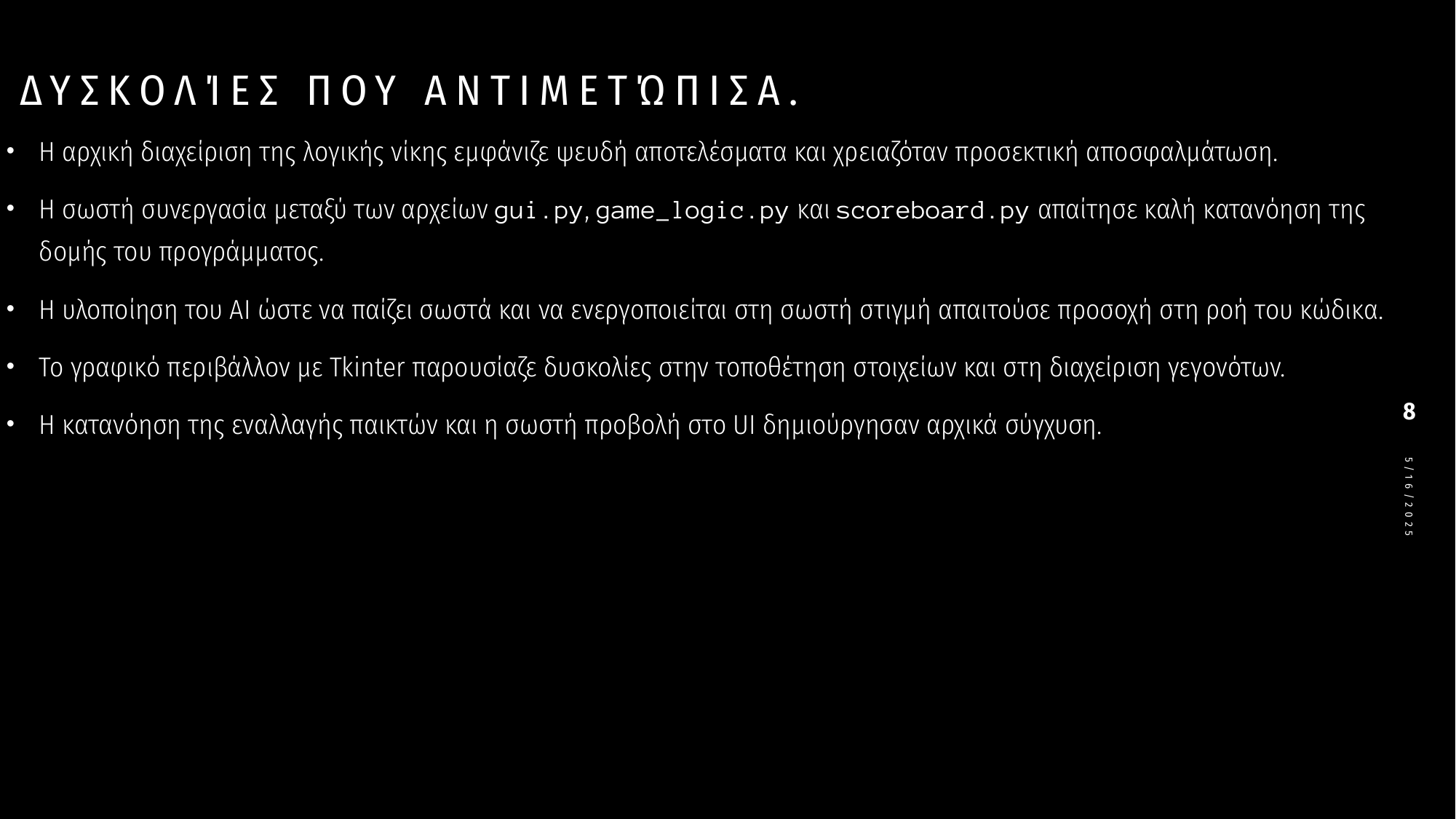

# Δυσκολίες που Αντιμετώπισα.
Η αρχική διαχείριση της λογικής νίκης εμφάνιζε ψευδή αποτελέσματα και χρειαζόταν προσεκτική αποσφαλμάτωση.
Η σωστή συνεργασία μεταξύ των αρχείων gui.py, game_logic.py και scoreboard.py απαίτησε καλή κατανόηση της δομής του προγράμματος.
Η υλοποίηση του AI ώστε να παίζει σωστά και να ενεργοποιείται στη σωστή στιγμή απαιτούσε προσοχή στη ροή του κώδικα.
Το γραφικό περιβάλλον με Tkinter παρουσίαζε δυσκολίες στην τοποθέτηση στοιχείων και στη διαχείριση γεγονότων.
Η κατανόηση της εναλλαγής παικτών και η σωστή προβολή στο UI δημιούργησαν αρχικά σύγχυση.

8
5/16/2025